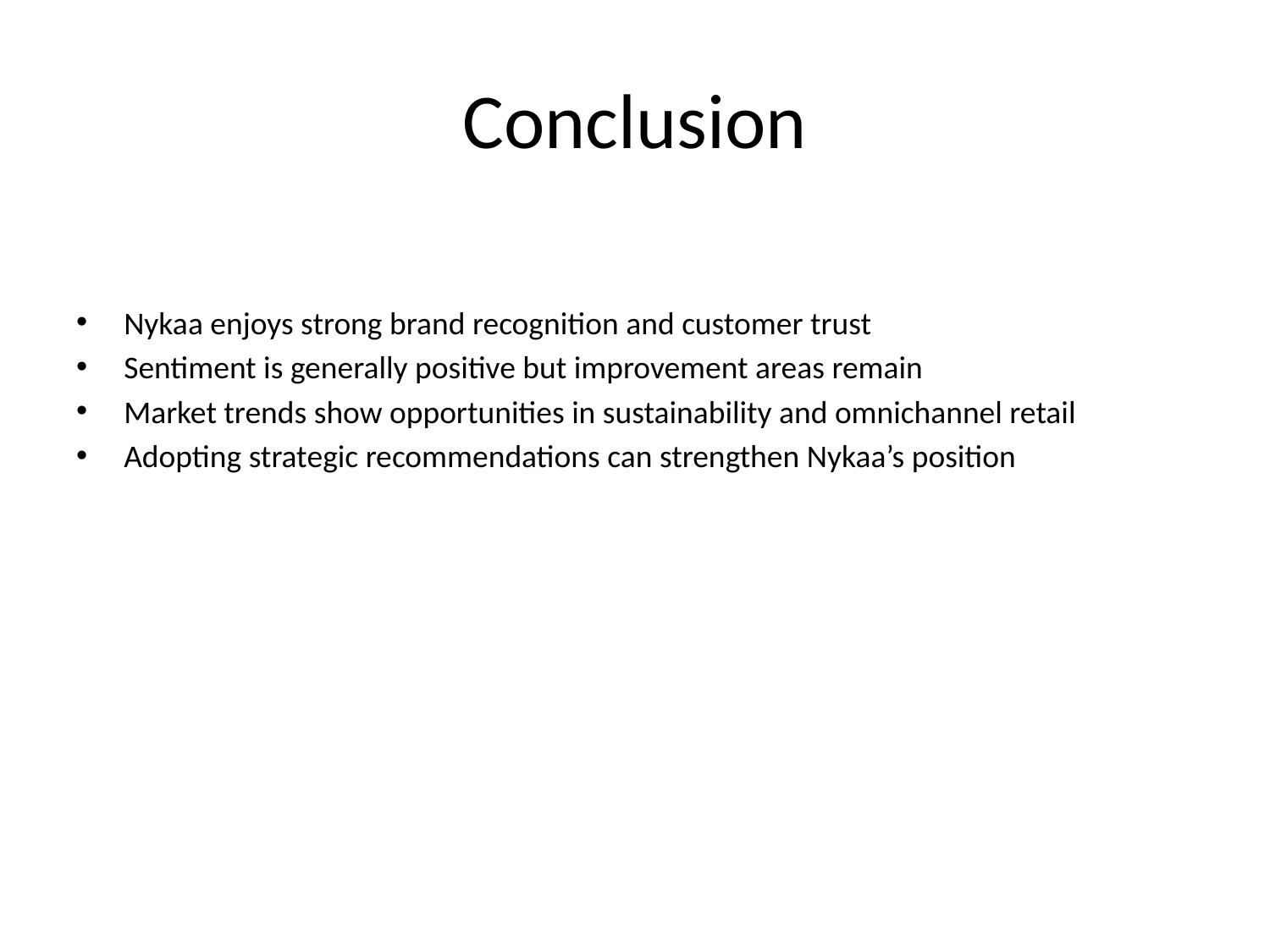

# Conclusion

Nykaa enjoys strong brand recognition and customer trust
Sentiment is generally positive but improvement areas remain
Market trends show opportunities in sustainability and omnichannel retail
Adopting strategic recommendations can strengthen Nykaa’s position